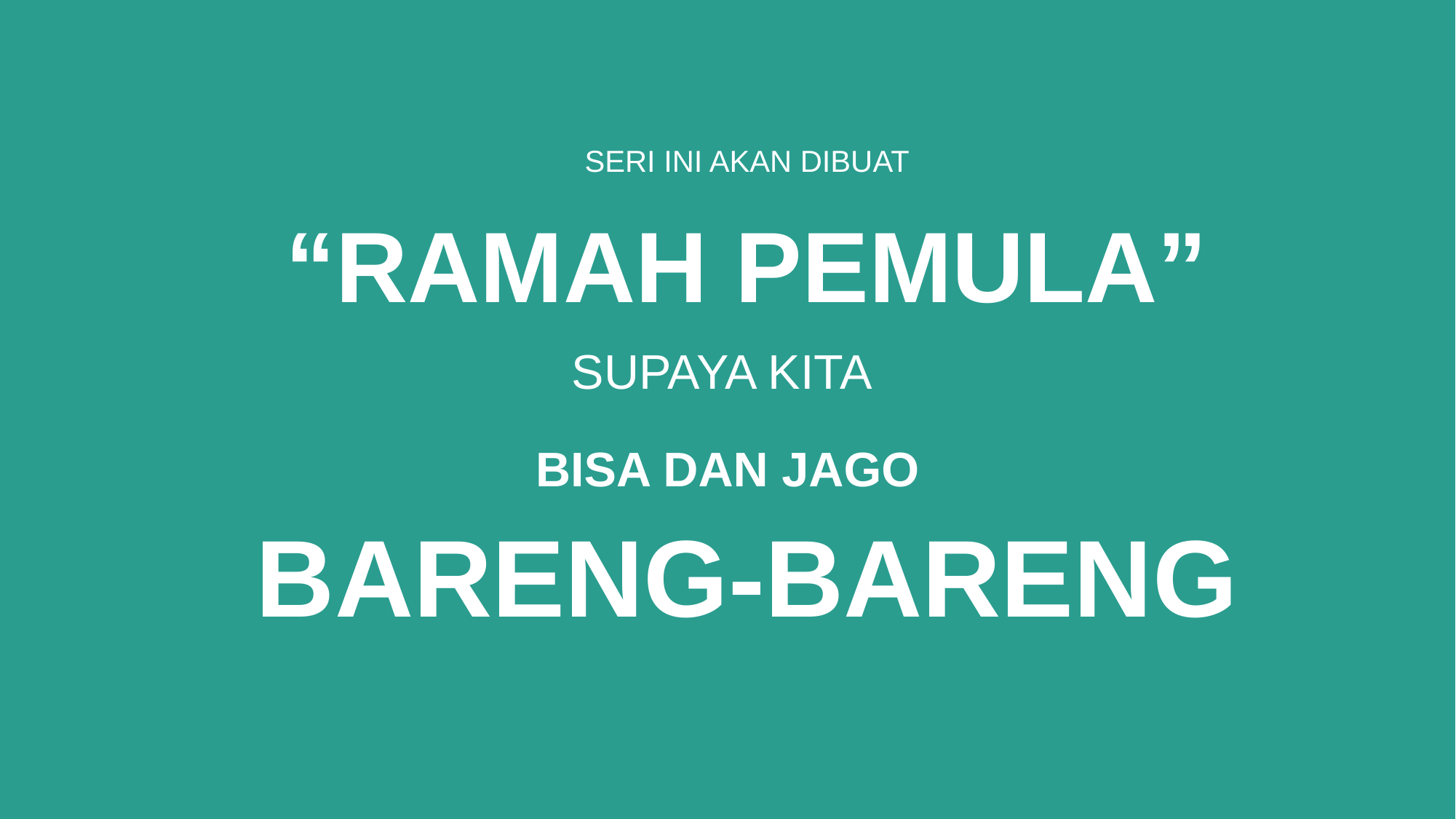

SERI INI AKAN DIBUAT
“RAMAH PEMULA”
SUPAYA KITA
BISA DAN JAGO
BARENG-BARENG